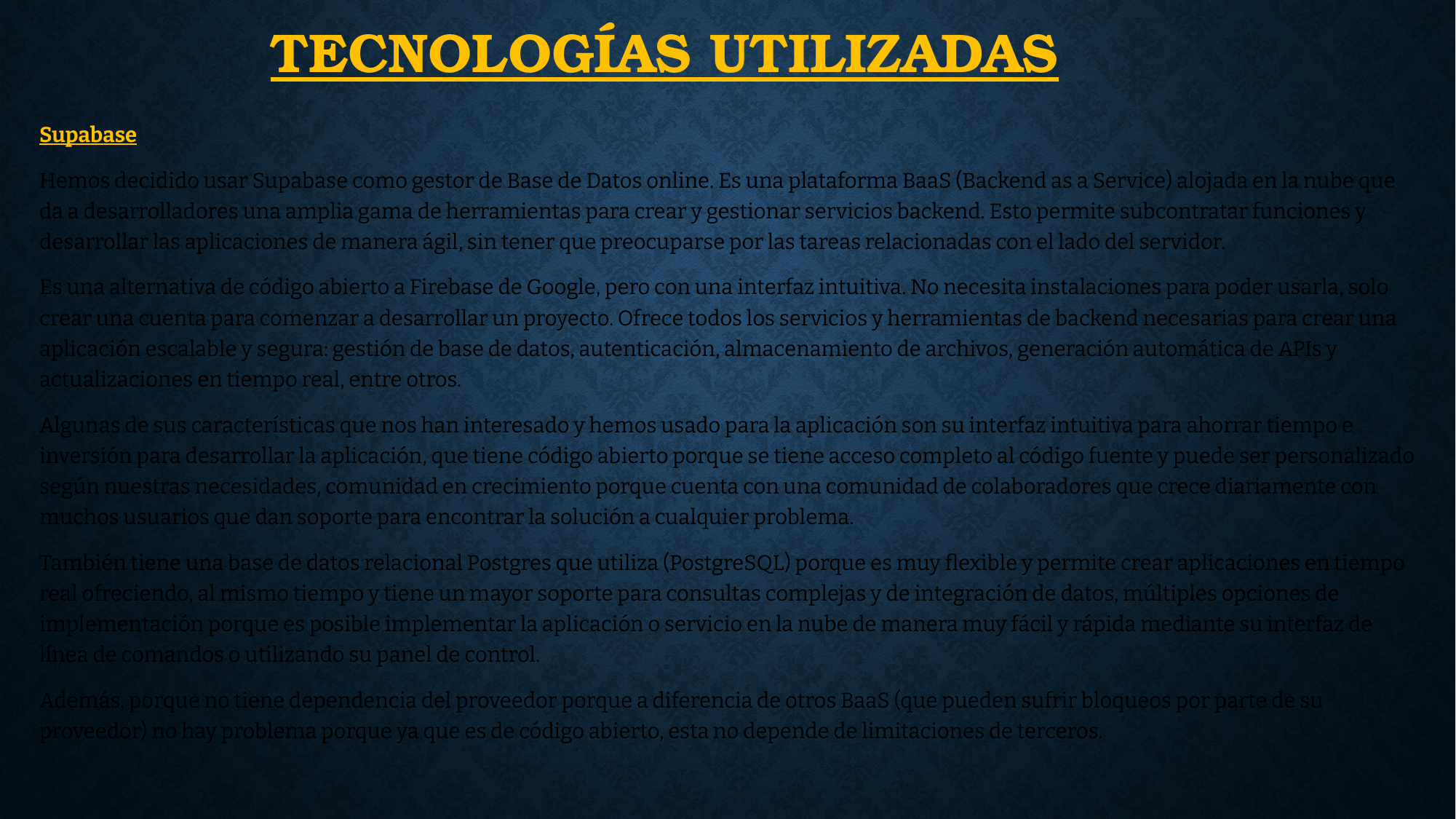

# Tecnologías Utilizadas
Supabase
Hemos decidido usar Supabase como gestor de Base de Datos online. Es una plataforma BaaS (Backend as a Service) alojada en la nube que da a desarrolladores una amplia gama de herramientas para crear y gestionar servicios backend. Esto permite subcontratar funciones y desarrollar las aplicaciones de manera ágil, sin tener que preocuparse por las tareas relacionadas con el lado del servidor.
Es una alternativa de código abierto a Firebase de Google, pero con una interfaz intuitiva. No necesita instalaciones para poder usarla, solo crear una cuenta para comenzar a desarrollar un proyecto. Ofrece todos los servicios y herramientas de backend necesarias para crear una aplicación escalable y segura: gestión de base de datos, autenticación, almacenamiento de archivos, generación automática de APIs y actualizaciones en tiempo real, entre otros.
Algunas de sus características que nos han interesado y hemos usado para la aplicación son su interfaz intuitiva para ahorrar tiempo e inversión para desarrollar la aplicación, que tiene código abierto porque se tiene acceso completo al código fuente y puede ser personalizado según nuestras necesidades, comunidad en crecimiento porque cuenta con una comunidad de colaboradores que crece diariamente con muchos usuarios que dan soporte para encontrar la solución a cualquier problema.
También tiene una base de datos relacional Postgres que utiliza (PostgreSQL) porque es muy flexible y permite crear aplicaciones en tiempo real ofreciendo, al mismo tiempo y tiene un mayor soporte para consultas complejas y de integración de datos, múltiples opciones de implementación porque es posible implementar la aplicación o servicio en la nube de manera muy fácil y rápida mediante su interfaz de línea de comandos o utilizando su panel de control.
Además, porque no tiene dependencia del proveedor porque a diferencia de otros BaaS (que pueden sufrir bloqueos por parte de su proveedor) no hay problema porque ya que es de código abierto, esta no depende de limitaciones de terceros.